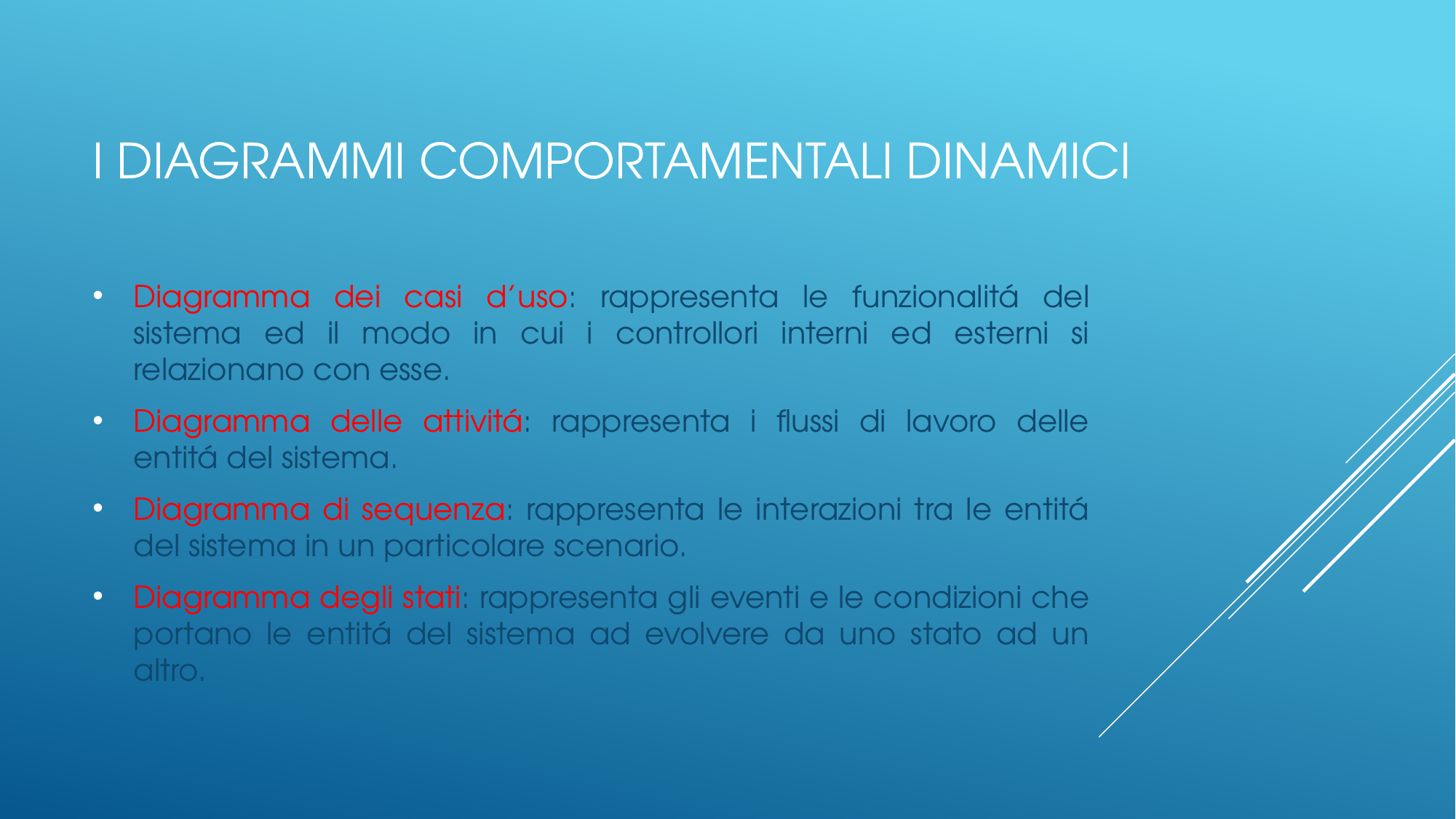

# I DIAGRAMMI COMPORTAMENTALI DINAMICI
Diagramma dei casi d’uso: rappresenta le funzionalitá del sistema ed il modo in cui i controllori interni ed esterni si relazionano con esse.
Diagramma delle attivitá: rappresenta i flussi di lavoro delle entitá del sistema.
Diagramma di sequenza: rappresenta le interazioni tra le entitá del sistema in un particolare scenario.
Diagramma degli stati: rappresenta gli eventi e le condizioni che portano le entitá del sistema ad evolvere da uno stato ad un altro.